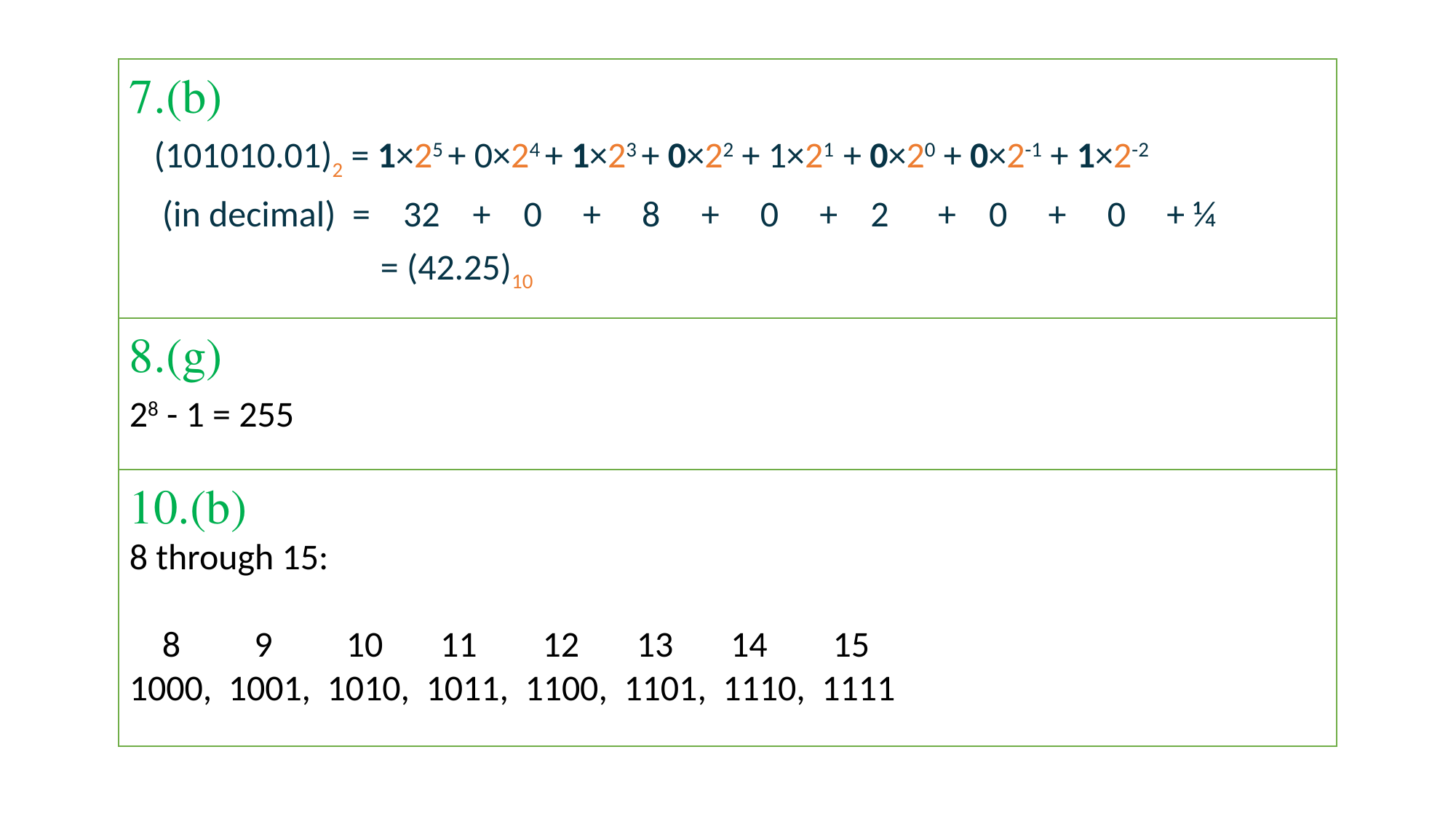

7.(b)
   (101010.01)2 = 1×25 + 0×24 + 1×23 + 0×22 + 1×21  + 0×20 + 0×2-1 + 1×2-2
    (in decimal)  =    32    +    0     +     8     +     0     +    2      +    0     +     0     + ¼
		              = (42.25)10
8.(g)
28 - 1 = 255
10.(b)
8 through 15:

    8         9         10       11        12       13       14        15
1000,  1001,  1010,  1011,  1100,  1101,  1110,  1111